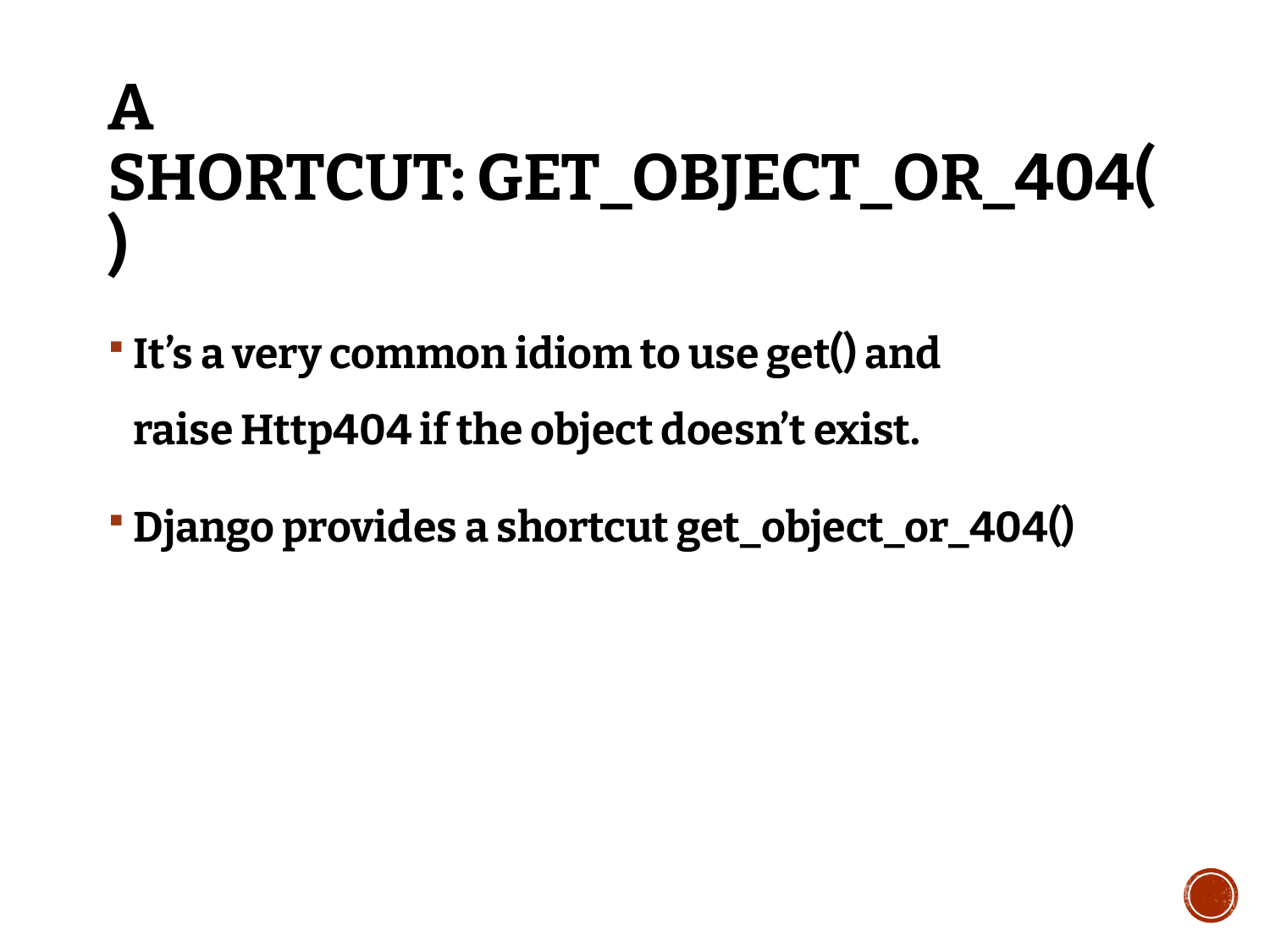

# A shortcut: get_object_or_404()
It’s a very common idiom to use get() and raise Http404 if the object doesn’t exist.
Django provides a shortcut get_object_or_404()